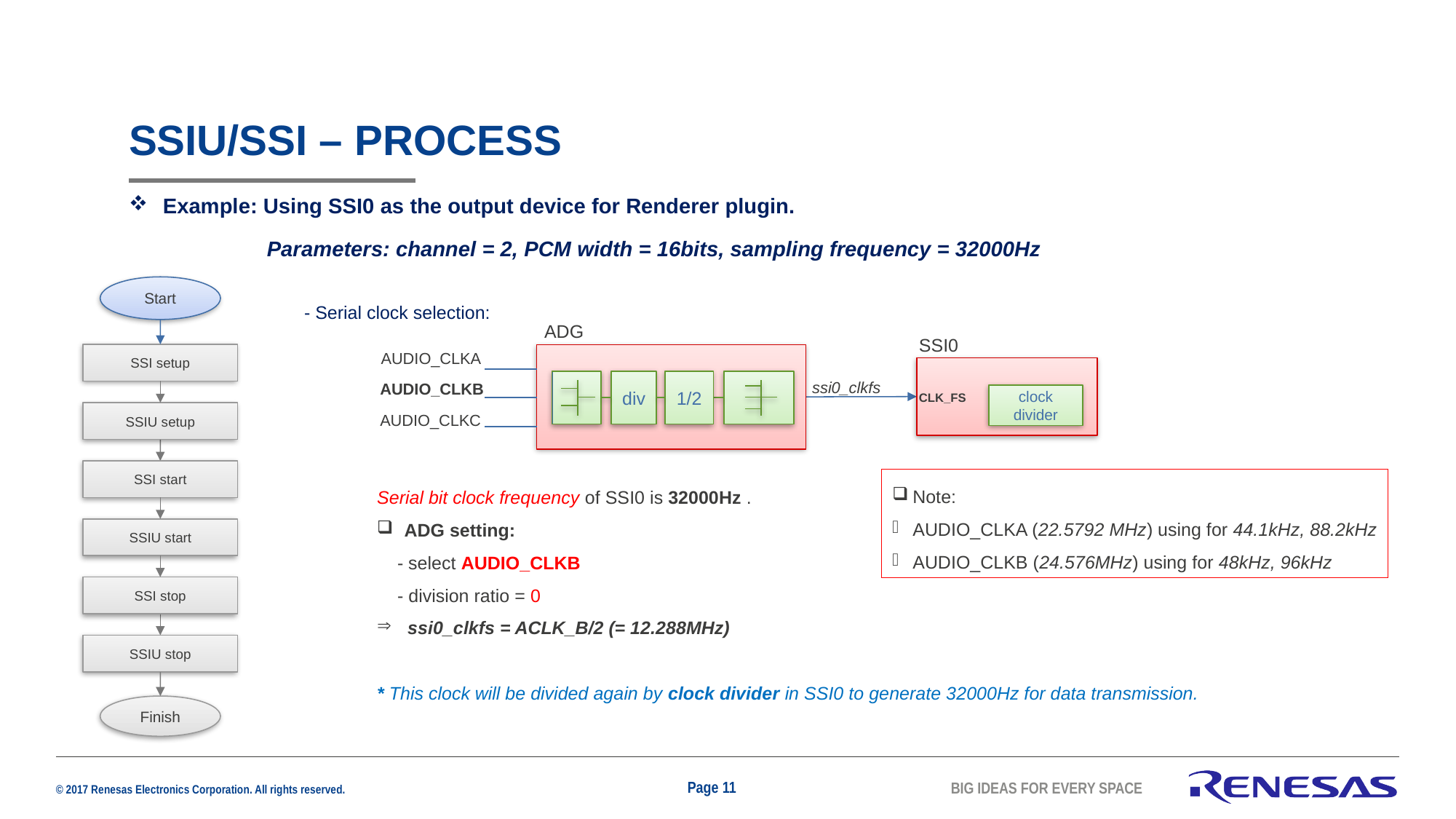

# SSIU/SSI – process
Example: Using SSI0 as the output device for Renderer plugin.
                       Parameters: channel = 2, PCM width = 16bits, sampling frequency = 32000Hz
Start
- Serial clock selection:
ADG
SSI0

CLK_FS
clock divider
AUDIO_CLKA

div
1/2

ssi0_clkfs
AUDIO_CLKB
AUDIO_CLKC
SSI setup
SSIU setup
SSI start
Note:
AUDIO_CLKA (22.5792 MHz) using for 44.1kHz, 88.2kHz
AUDIO_CLKB (24.576MHz) using for 48kHz, 96kHz
Serial bit clock frequency of SSI0 is 32000Hz .
ADG setting:
    - select AUDIO_CLKB
    - division ratio = 0
  ssi0_clkfs = ACLK_B/2 (= 12.288MHz)

* This clock will be divided again by clock divider in SSI0 to generate 32000Hz for data transmission.
SSIU start
SSI stop
SSIU stop
Finish
Page 11